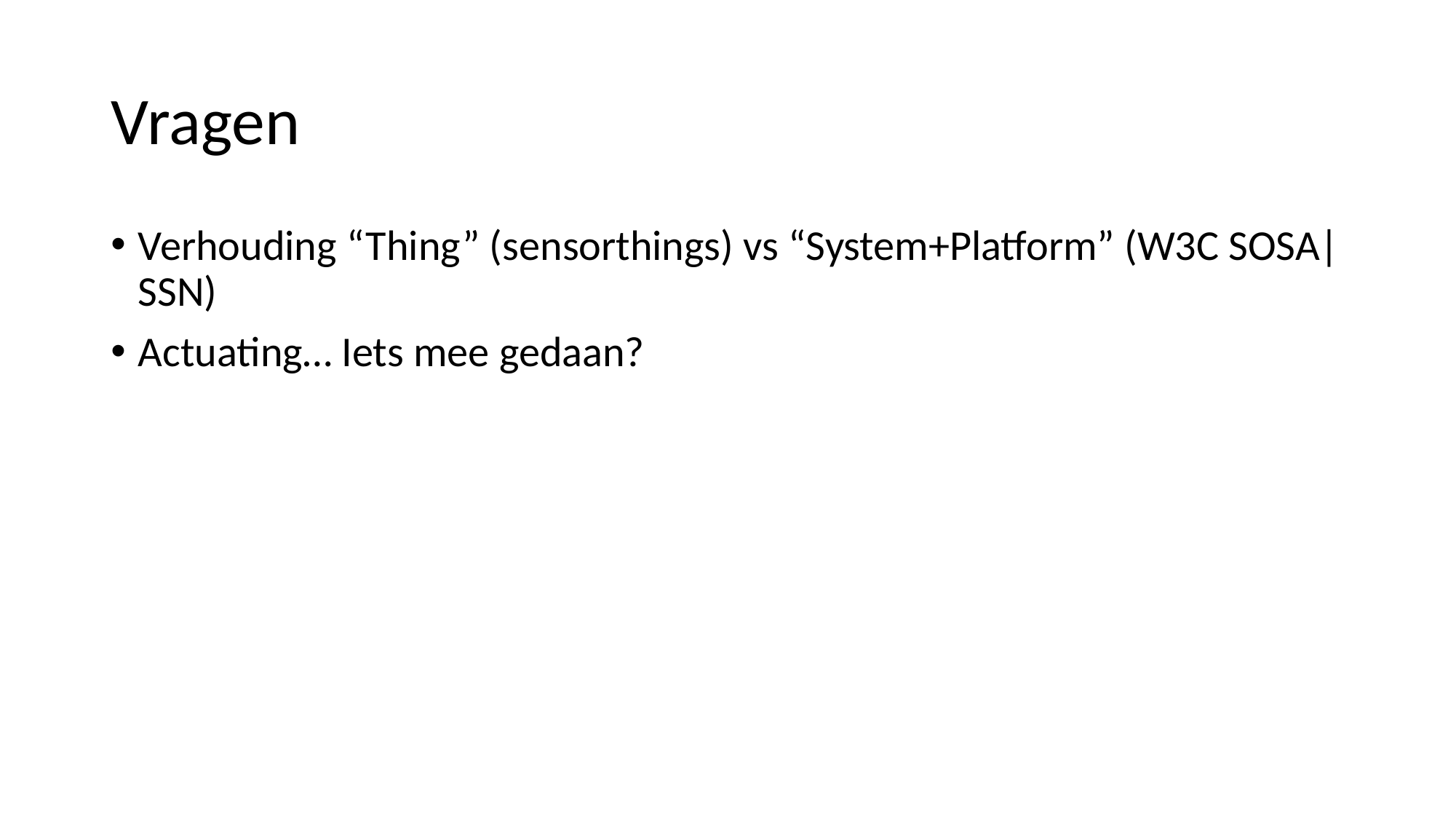

# Vragen
Verhouding “Thing” (sensorthings) vs “System+Platform” (W3C SOSA|SSN)
Actuating… Iets mee gedaan?